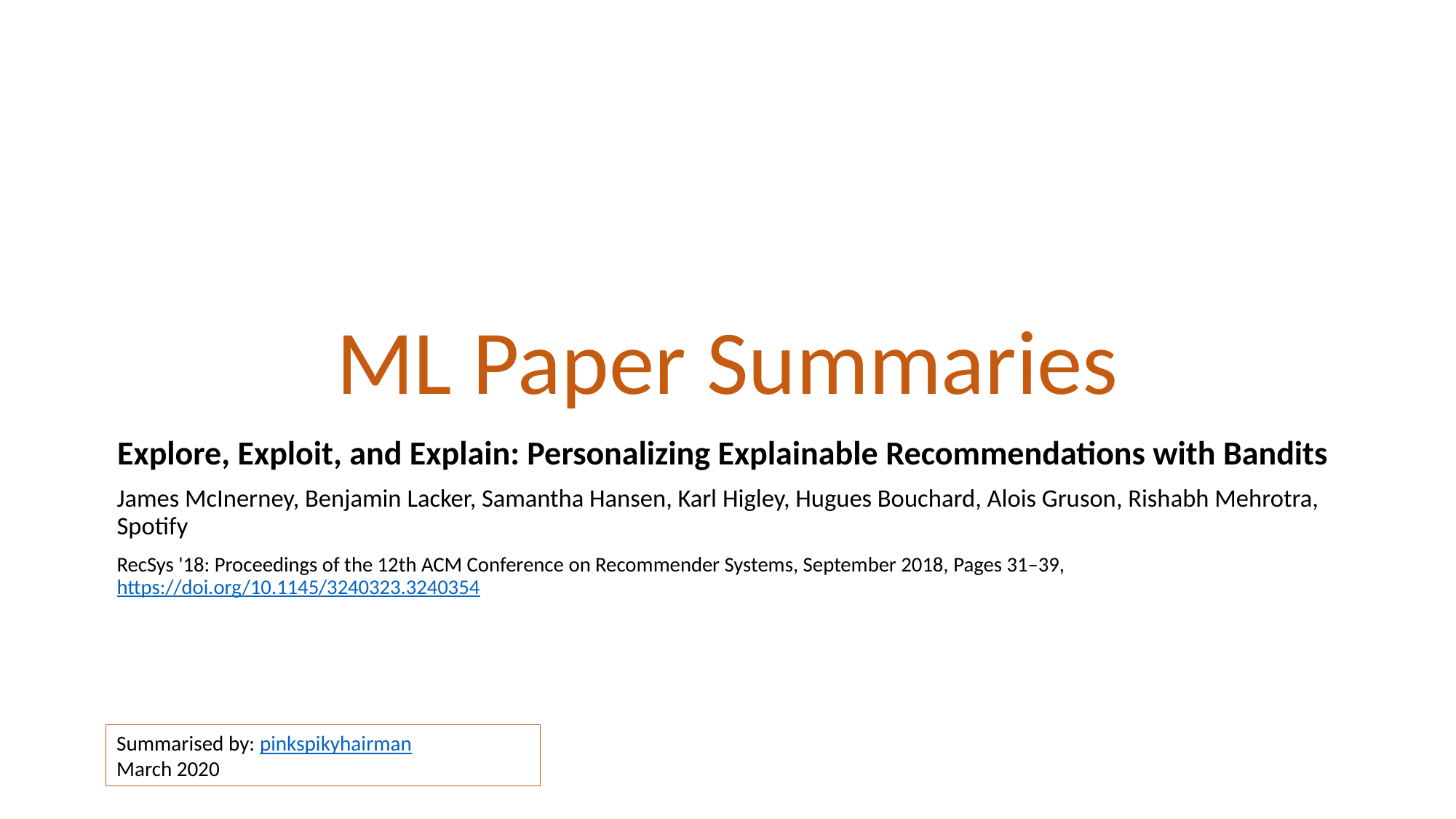

# ML Paper Summaries
Explore, Exploit, and Explain: Personalizing Explainable Recommendations with Bandits
James McInerney, Benjamin Lacker, Samantha Hansen, Karl Higley, Hugues Bouchard, Alois Gruson, Rishabh Mehrotra, Spotify
RecSys '18: Proceedings of the 12th ACM Conference on Recommender Systems, September 2018, Pages 31–39, https://doi.org/10.1145/3240323.3240354
Summarised by: pinkspikyhairman
March 2020